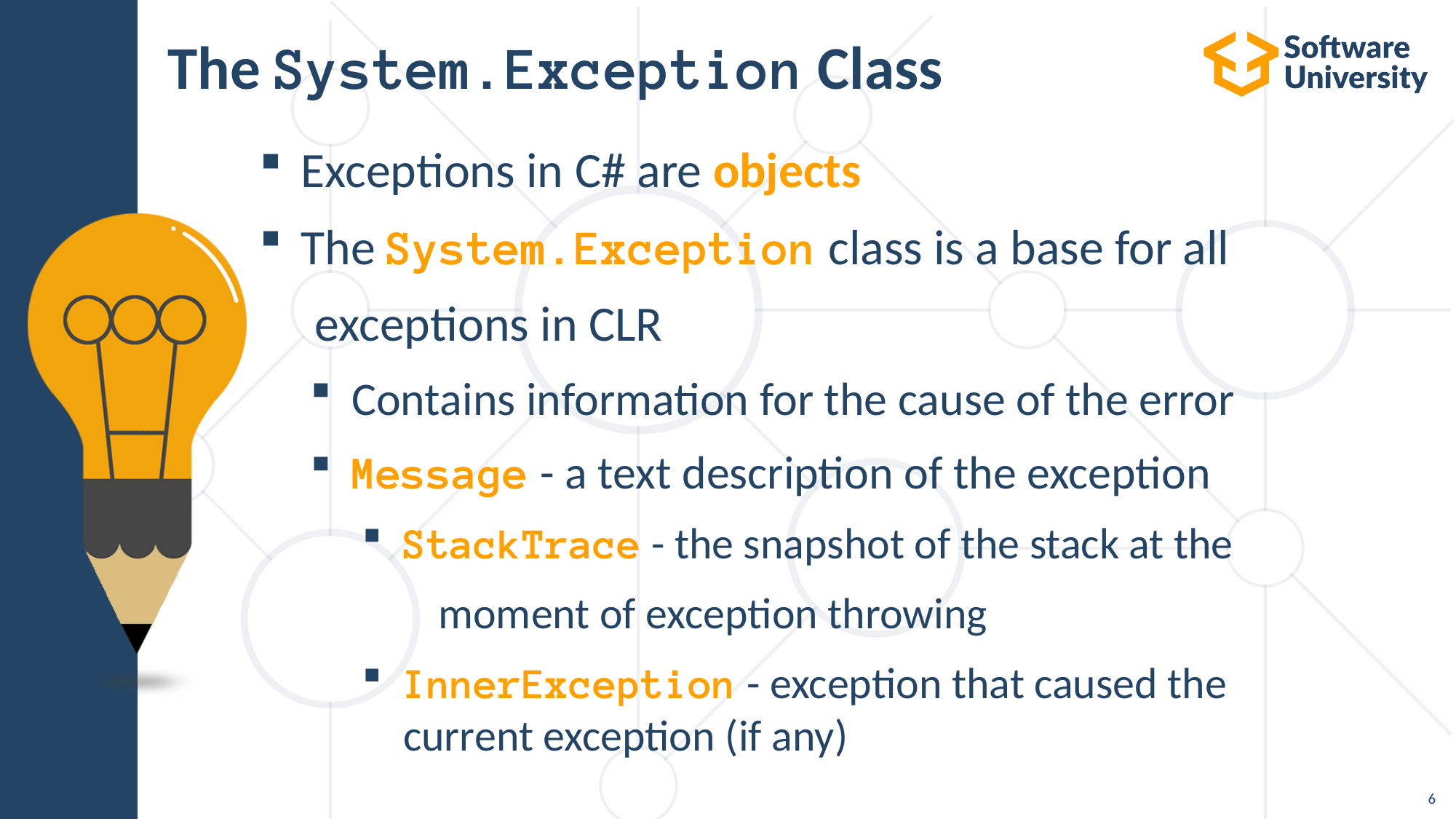

# The System.Exception Class
Exceptions in C# are objects
The System.Exception class is a base for all
     exceptions in CLR
Contains information for the cause of the error
Message - a text description of the exception
StackTrace - the snapshot of the stack at the
    moment of exception throwing
InnerException - exception that caused the
current exception (if any)

6